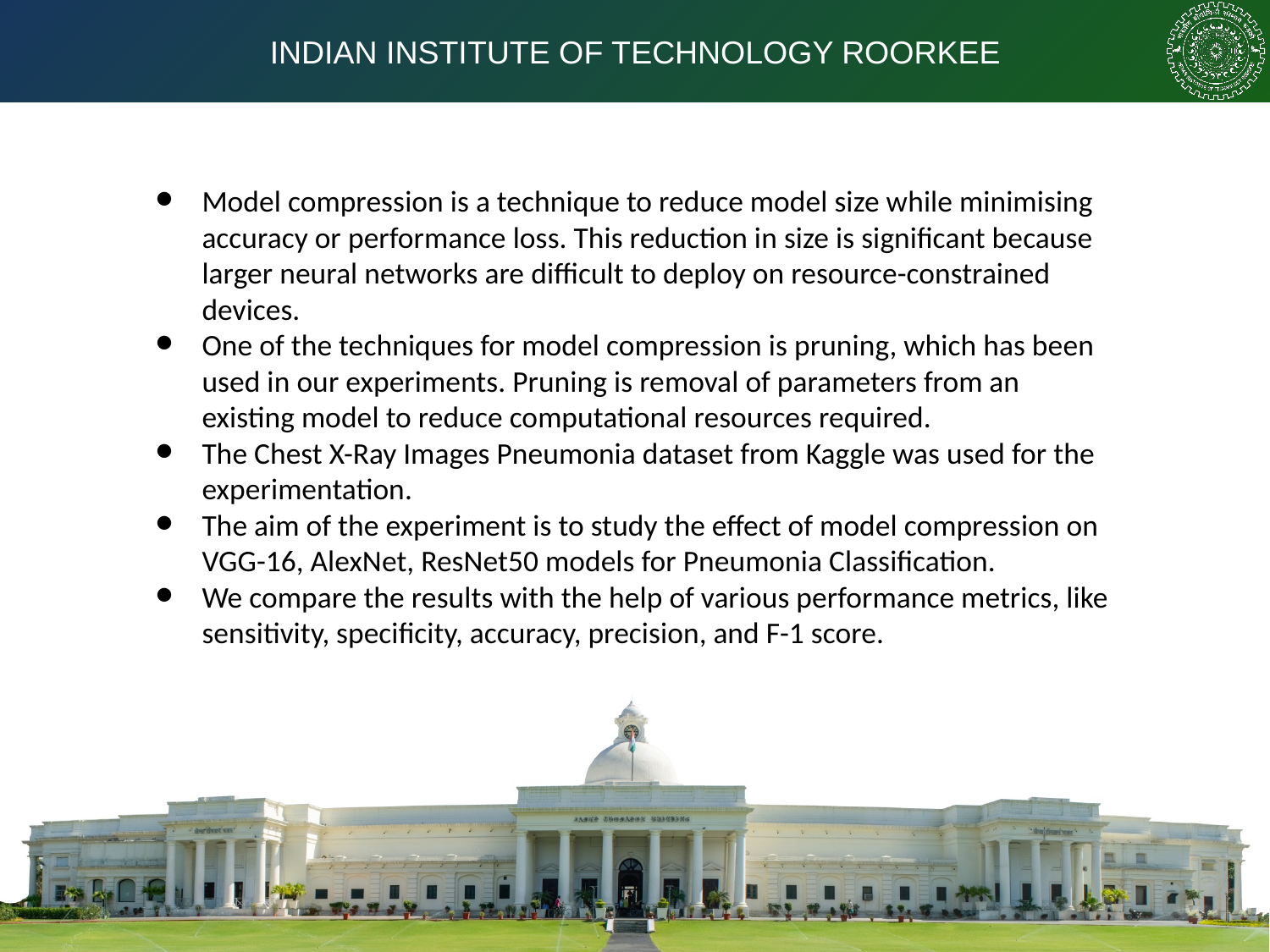

Model compression is a technique to reduce model size while minimising accuracy or performance loss. This reduction in size is significant because larger neural networks are difficult to deploy on resource-constrained devices.
One of the techniques for model compression is pruning, which has been used in our experiments. Pruning is removal of parameters from an existing model to reduce computational resources required.
The Chest X-Ray Images Pneumonia dataset from Kaggle was used for the experimentation.
The aim of the experiment is to study the effect of model compression on VGG-16, AlexNet, ResNet50 models for Pneumonia Classification.
We compare the results with the help of various performance metrics, like sensitivity, specificity, accuracy, precision, and F-1 score.